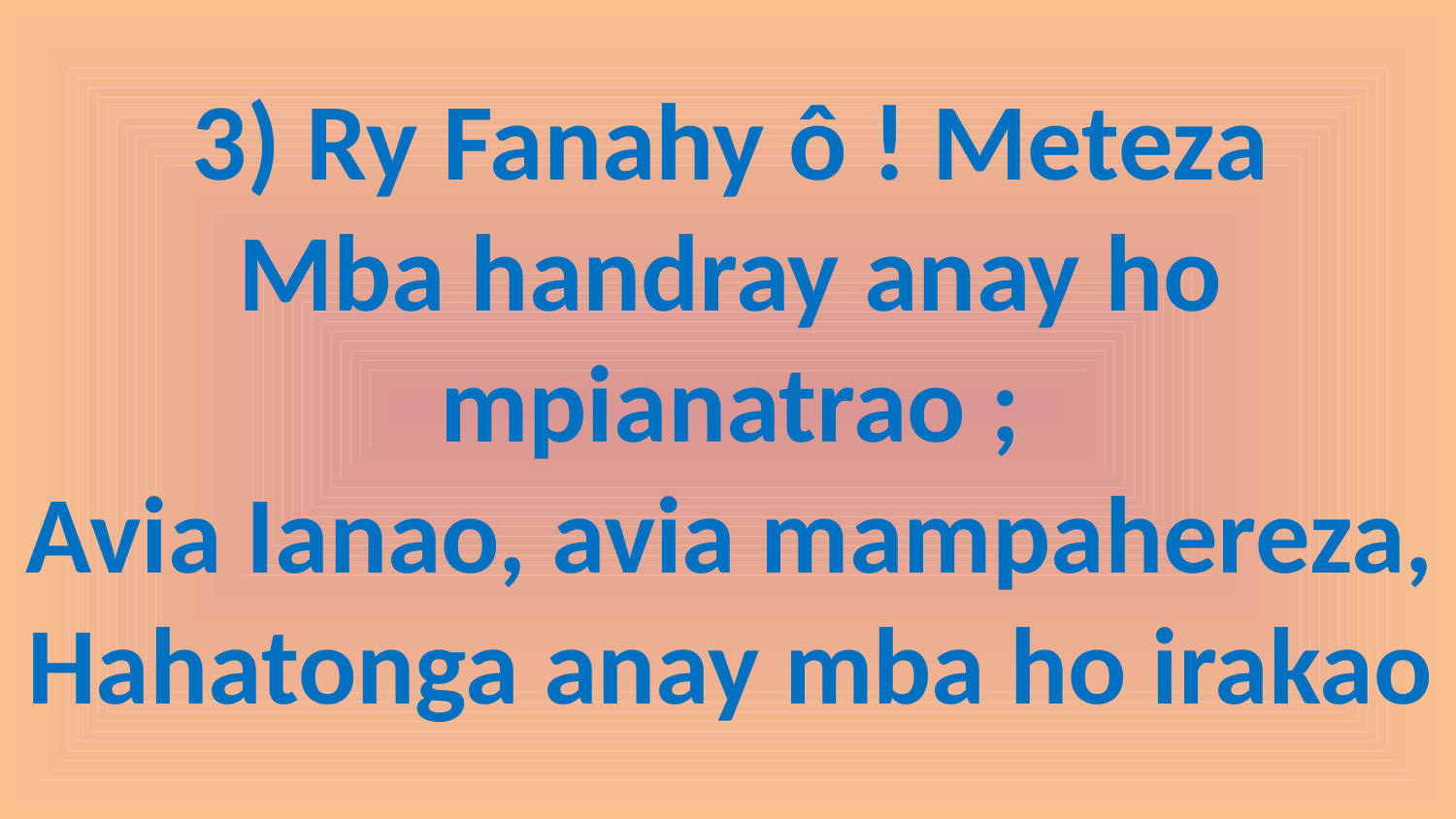

# 3) Ry Fanahy ô ! Meteza Mba handray anay ho mpianatrao ; Avia Ianao, avia mampahereza, Hahatonga anay mba ho irakao